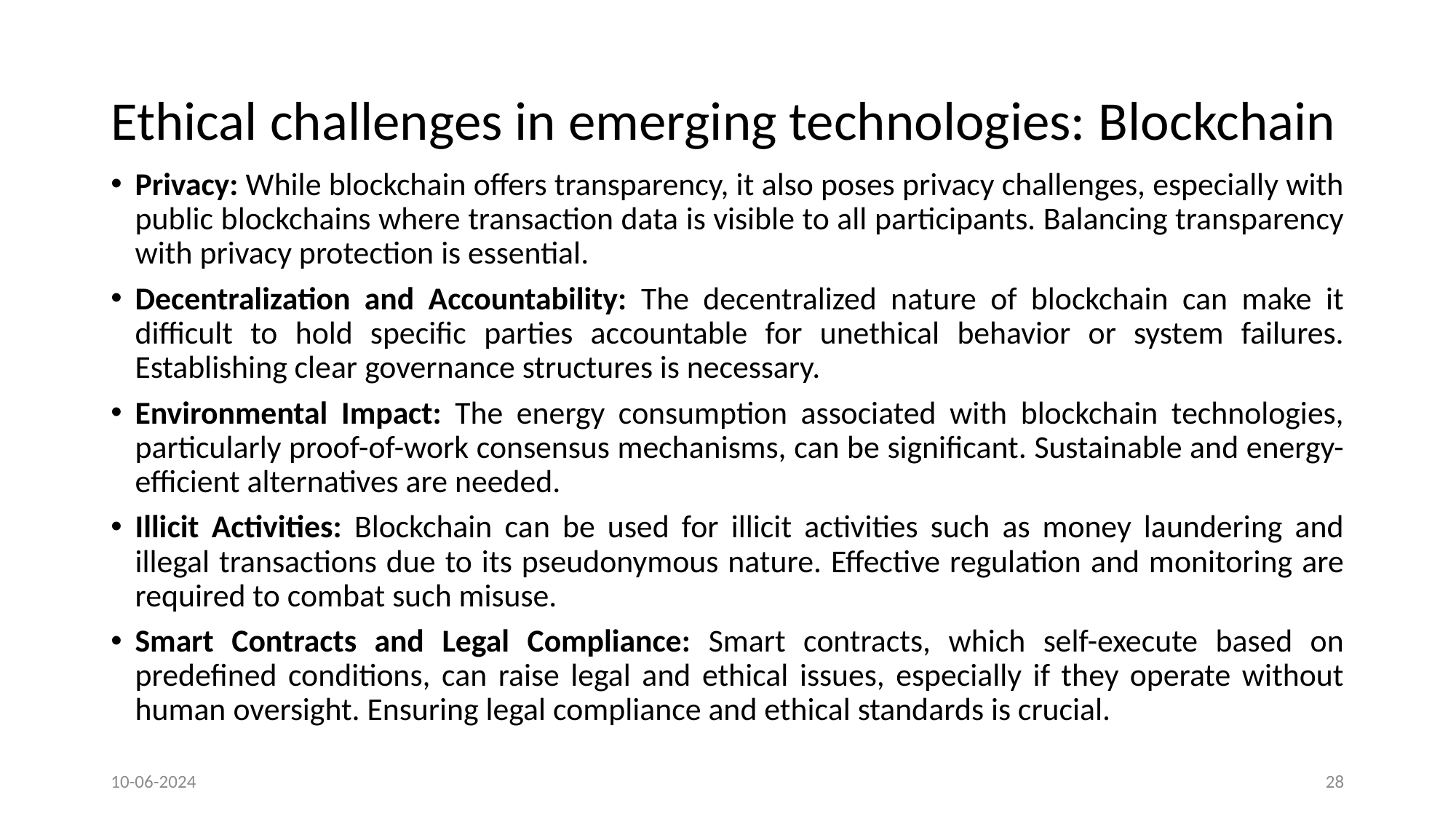

# Ethical challenges in emerging technologies: Blockchain
Privacy: While blockchain offers transparency, it also poses privacy challenges, especially with public blockchains where transaction data is visible to all participants. Balancing transparency with privacy protection is essential.
Decentralization and Accountability: The decentralized nature of blockchain can make it difficult to hold specific parties accountable for unethical behavior or system failures. Establishing clear governance structures is necessary.
Environmental Impact: The energy consumption associated with blockchain technologies, particularly proof-of-work consensus mechanisms, can be significant. Sustainable and energy-efficient alternatives are needed.
Illicit Activities: Blockchain can be used for illicit activities such as money laundering and illegal transactions due to its pseudonymous nature. Effective regulation and monitoring are required to combat such misuse.
Smart Contracts and Legal Compliance: Smart contracts, which self-execute based on predefined conditions, can raise legal and ethical issues, especially if they operate without human oversight. Ensuring legal compliance and ethical standards is crucial.

10-06-2024
28